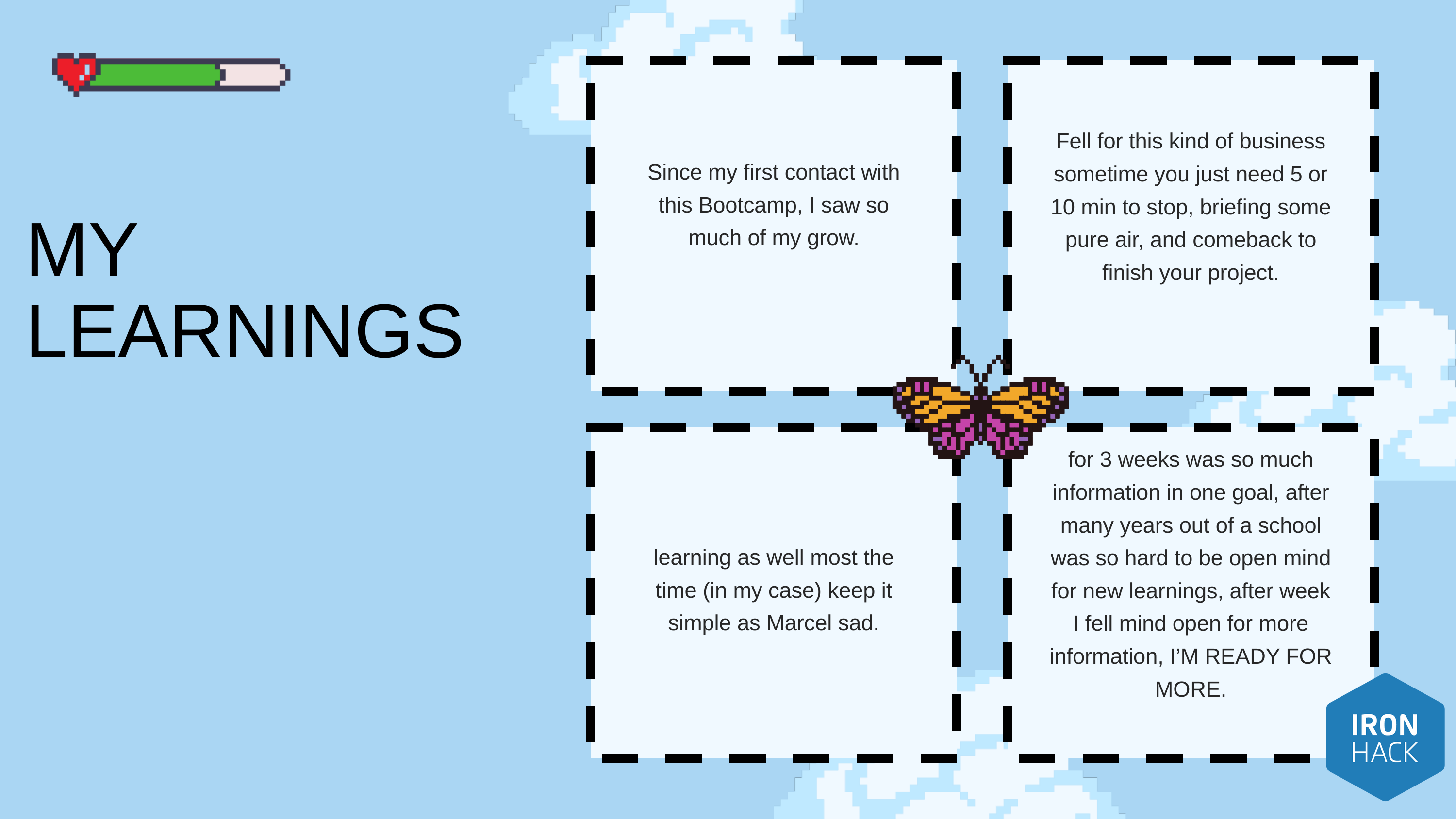

Fell for this kind of business sometime you just need 5 or 10 min to stop, briefing some pure air, and comeback to finish your project.
Since my first contact with this Bootcamp, I saw so much of my grow.
MY LEARNINGS

for 3 weeks was so much information in one goal, after many years out of a school was so hard to be open mind for new learnings, after week I fell mind open for more information, I’M READY FOR MORE.
learning as well most the time (in my case) keep it simple as Marcel sad.